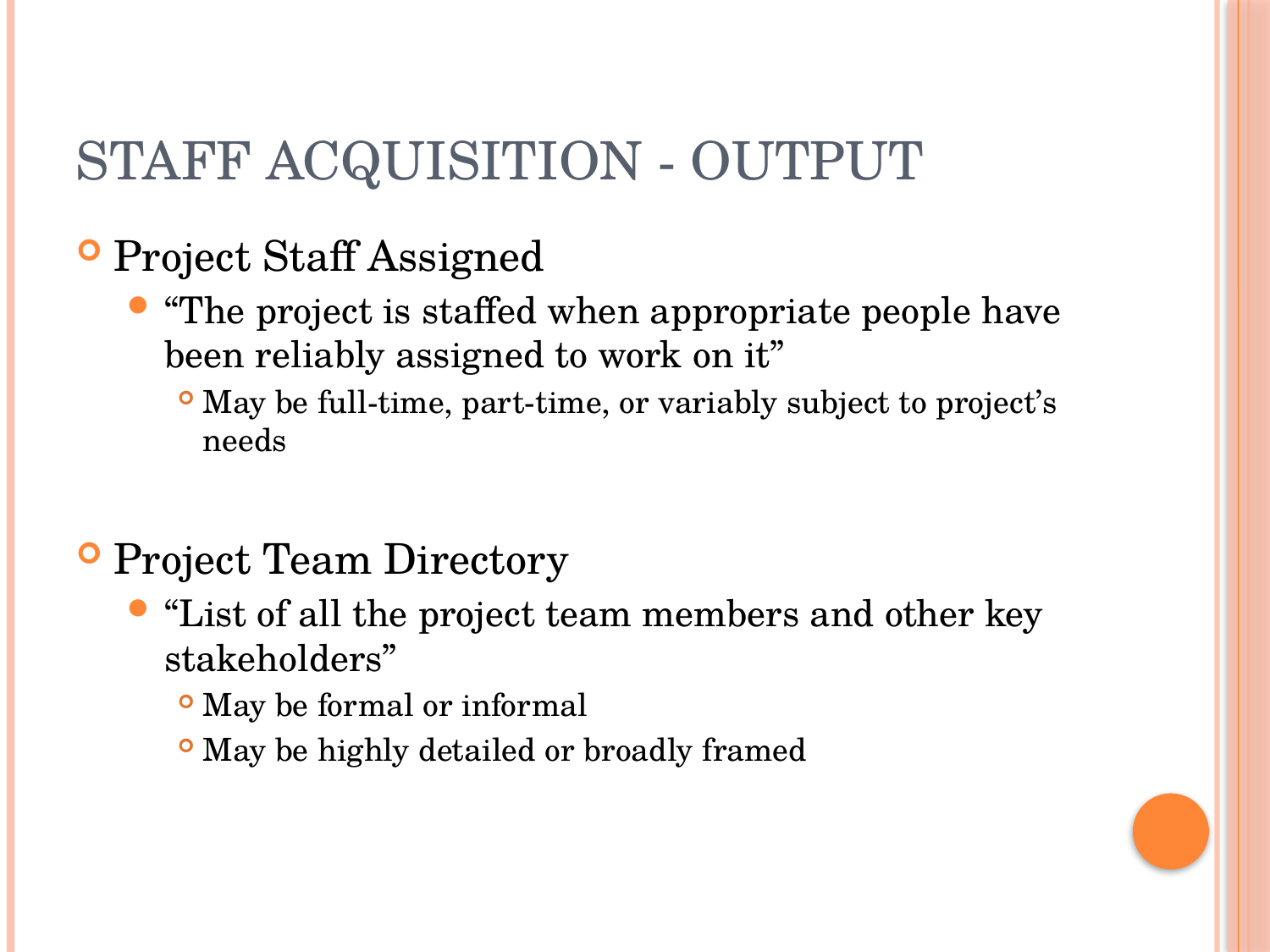

# Staff Acquisition - Output
Project Staff Assigned
“The project is staffed when appropriate people have been reliably assigned to work on it”
May be full-time, part-time, or variably subject to project’s needs

Project Team Directory
“List of all the project team members and other key stakeholders”
May be formal or informal
May be highly detailed or broadly framed